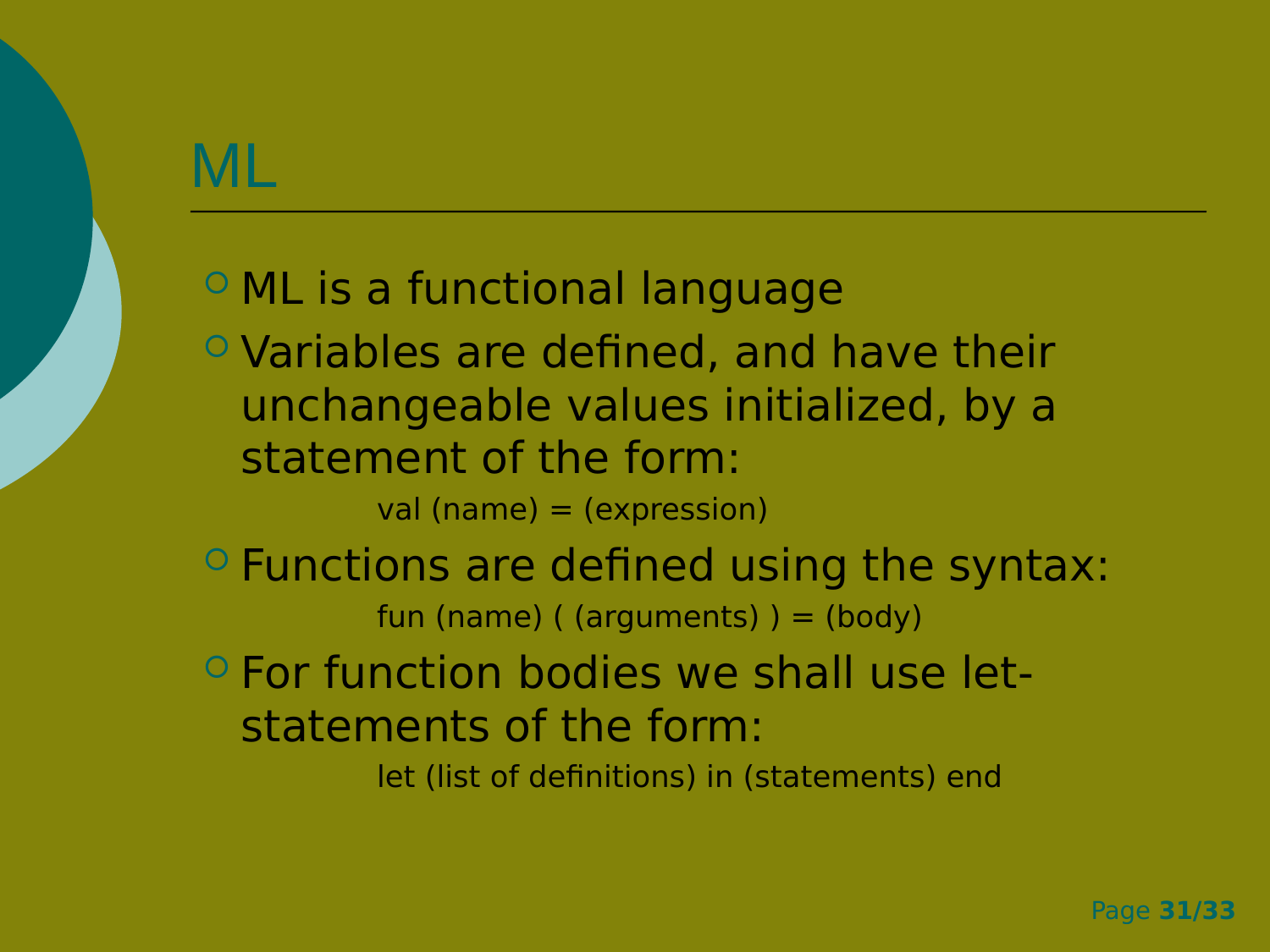

# ML
ML is a functional language
Variables are defined, and have their unchangeable values initialized, by a statement of the form:
val (name) = (expression)
Functions are defined using the syntax:
fun (name) ( (arguments) ) = (body)
For function bodies we shall use let-statements of the form:
let (list of definitions) in (statements) end